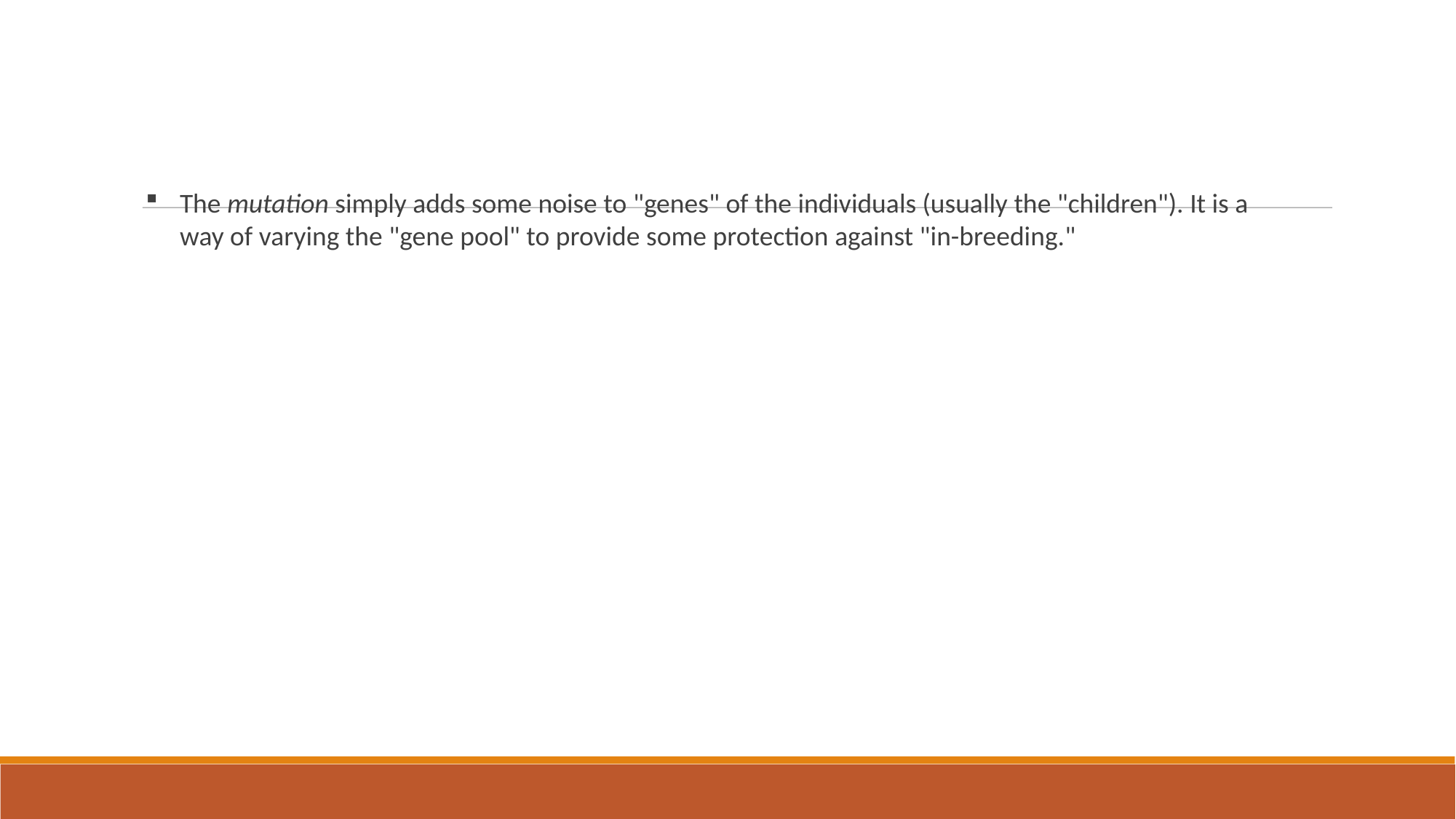

The mutation simply adds some noise to "genes" of the individuals (usually the "children"). It is a way of varying the "gene pool" to provide some protection against "in-breeding."